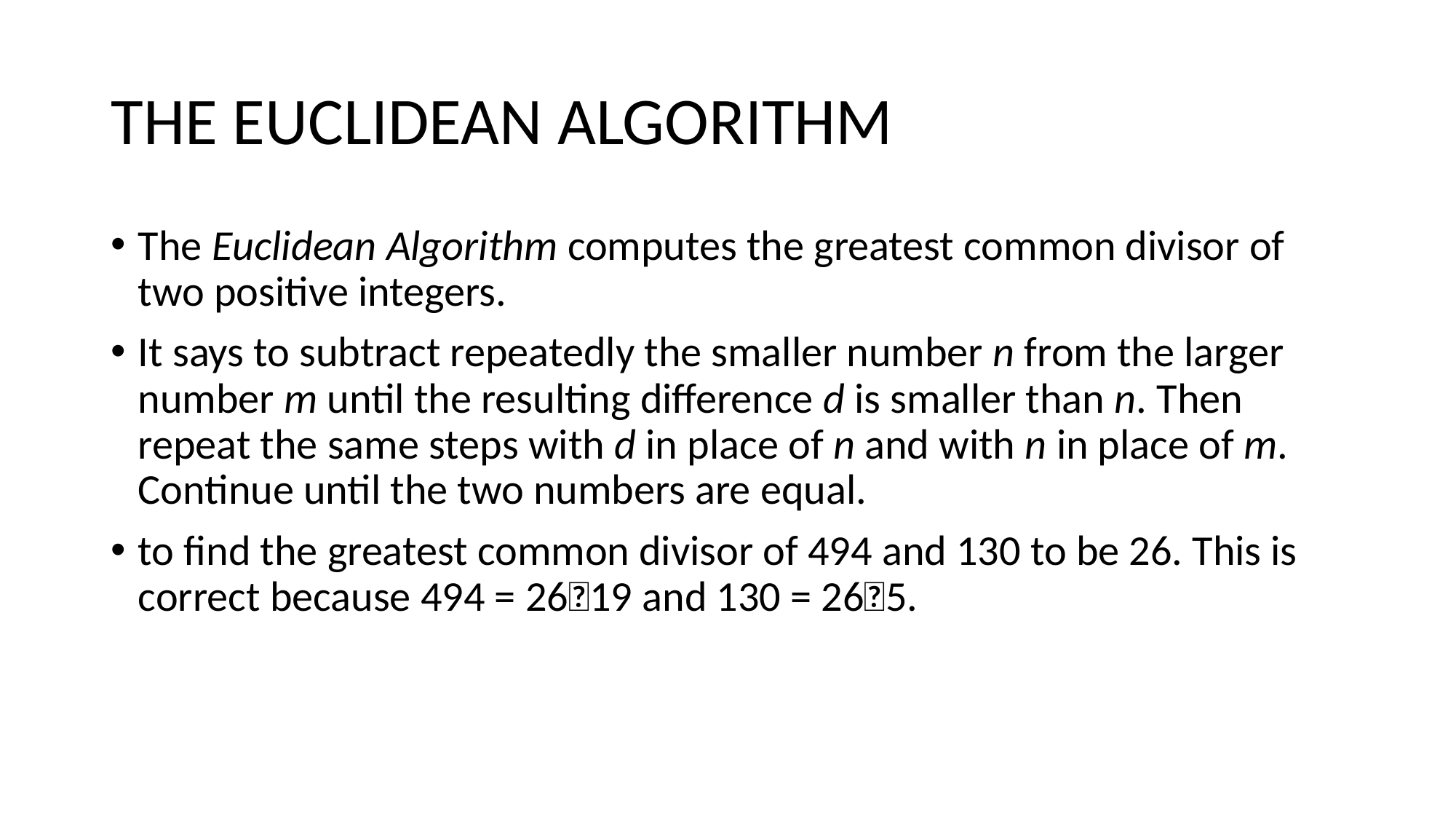

# THE EUCLIDEAN ALGORITHM
The Euclidean Algorithm computes the greatest common divisor of two positive integers.
It says to subtract repeatedly the smaller number n from the larger number m until the resulting difference d is smaller than n. Then repeat the same steps with d in place of n and with n in place of m. Continue until the two numbers are equal.
to find the greatest common divisor of 494 and 130 to be 26. This is correct because 494 = 26􀂘19 and 130 = 26􀂘5.